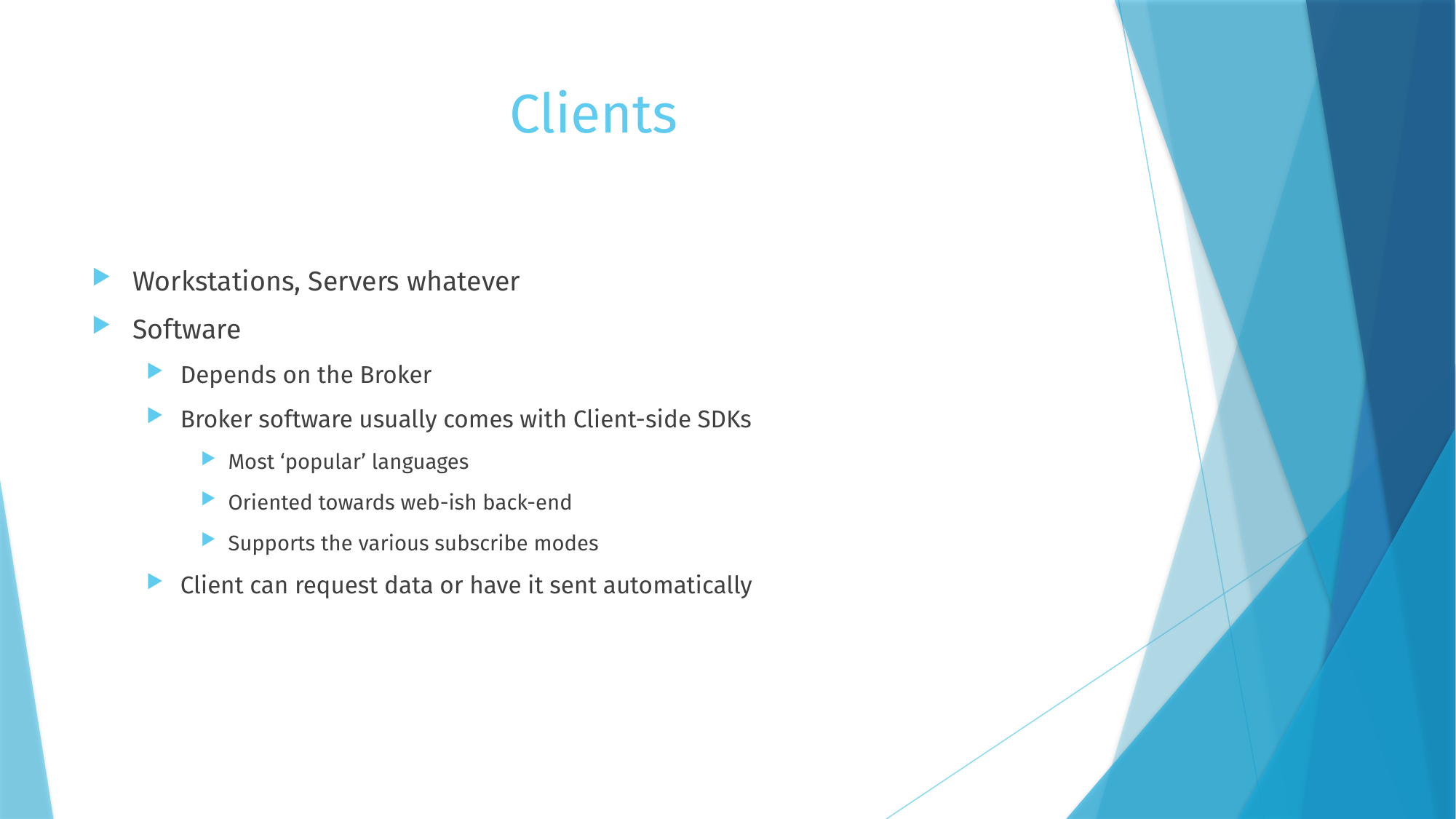

# Clients
Workstations, Servers whatever
Software
Depends on the Broker
Broker software usually comes with Client-side SDKs
Most ‘popular’ languages
Oriented towards web-ish back-end
Supports the various subscribe modes
Client can request data or have it sent automatically